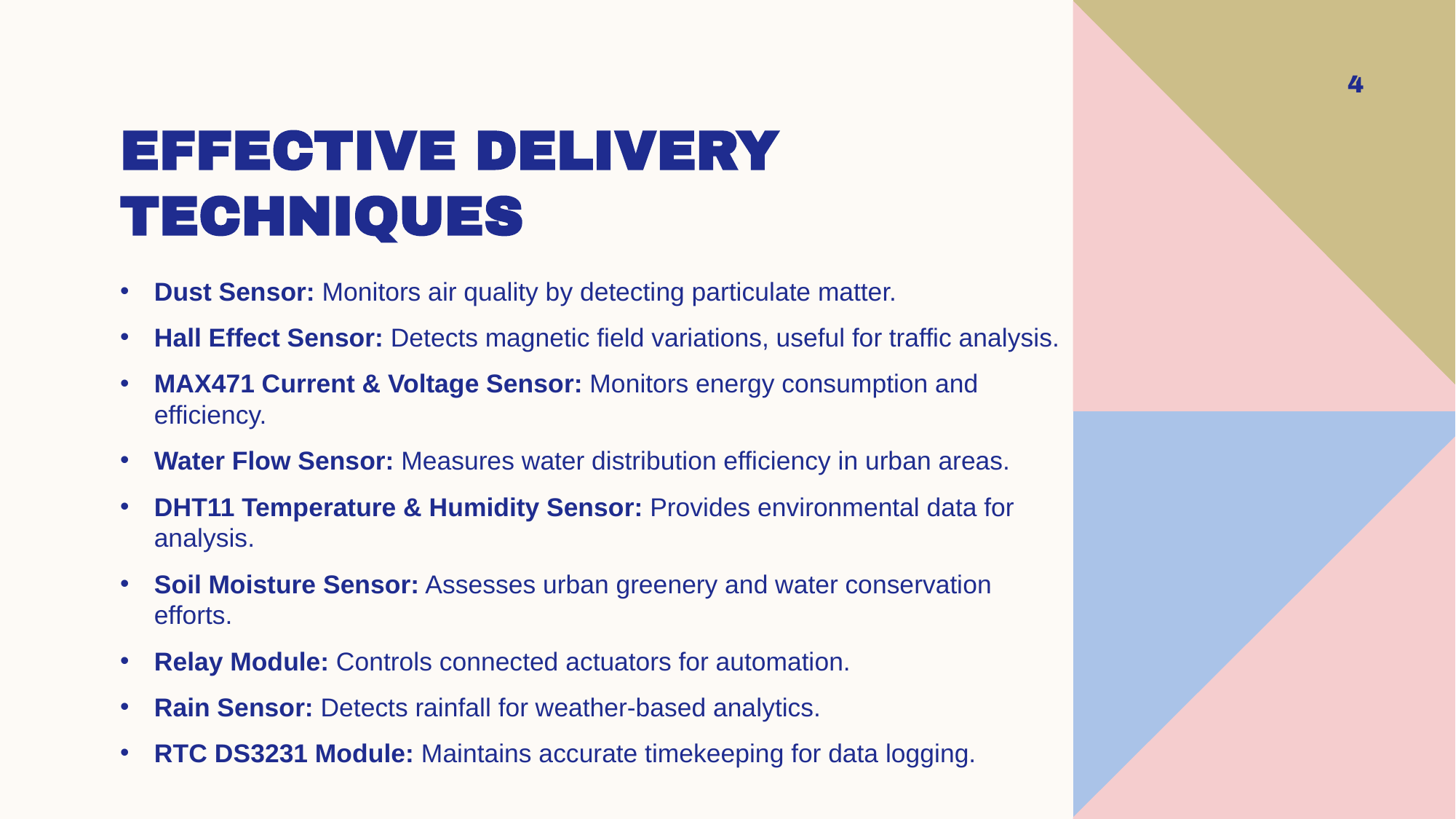

4
# Effective delivery techniques

Dust Sensor: Monitors air quality by detecting particulate matter.
Hall Effect Sensor: Detects magnetic field variations, useful for traffic analysis.
MAX471 Current & Voltage Sensor: Monitors energy consumption and efficiency.
Water Flow Sensor: Measures water distribution efficiency in urban areas.
DHT11 Temperature & Humidity Sensor: Provides environmental data for analysis.
Soil Moisture Sensor: Assesses urban greenery and water conservation efforts.
Relay Module: Controls connected actuators for automation.
Rain Sensor: Detects rainfall for weather-based analytics.
RTC DS3231 Module: Maintains accurate timekeeping for data logging.